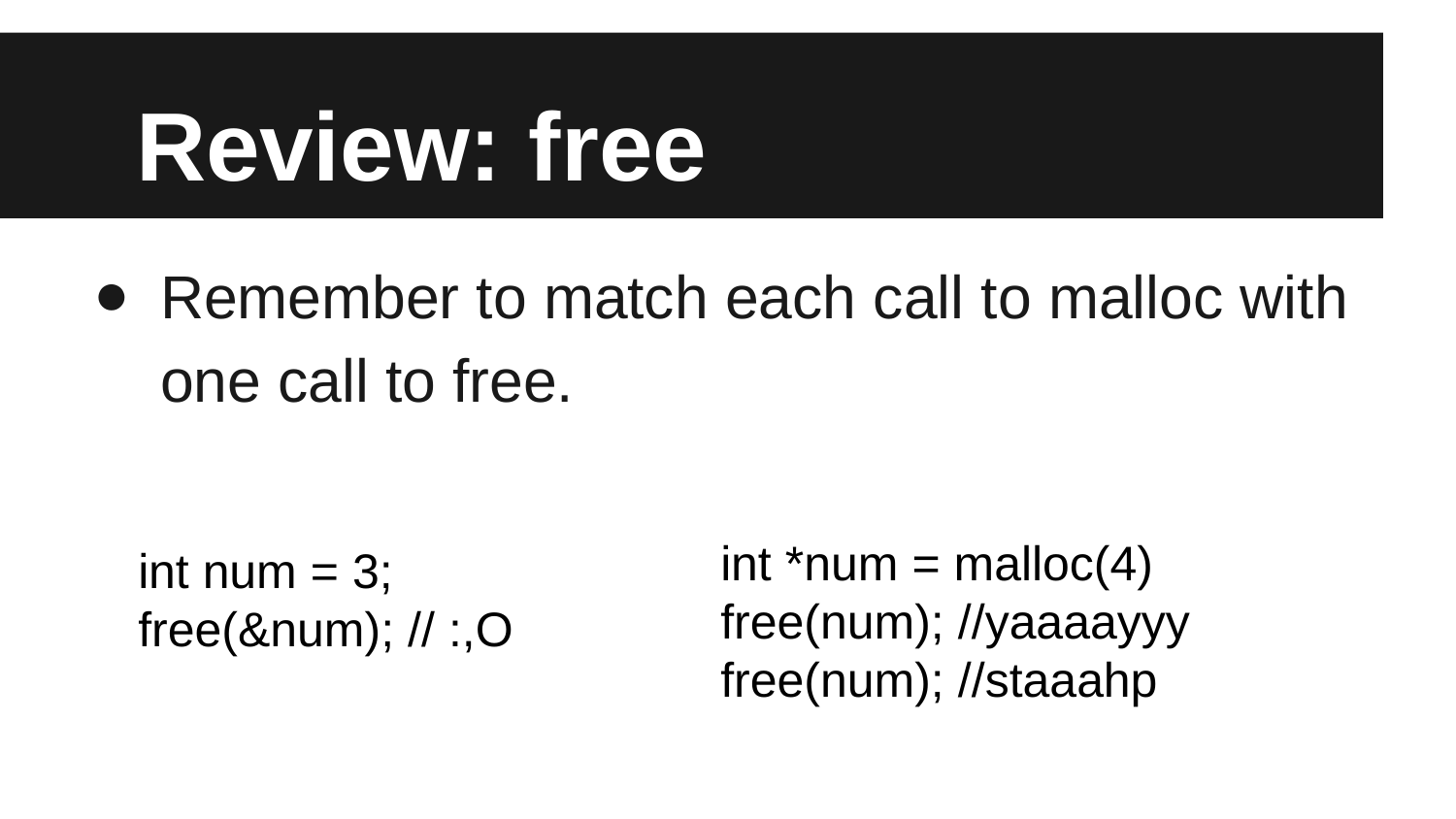

# Review: free
Remember to match each call to malloc with one call to free.
int *num = malloc(4)
free(num); //yaaaayyy
free(num); //staaahp
int num = 3;
free(&num); // :,O